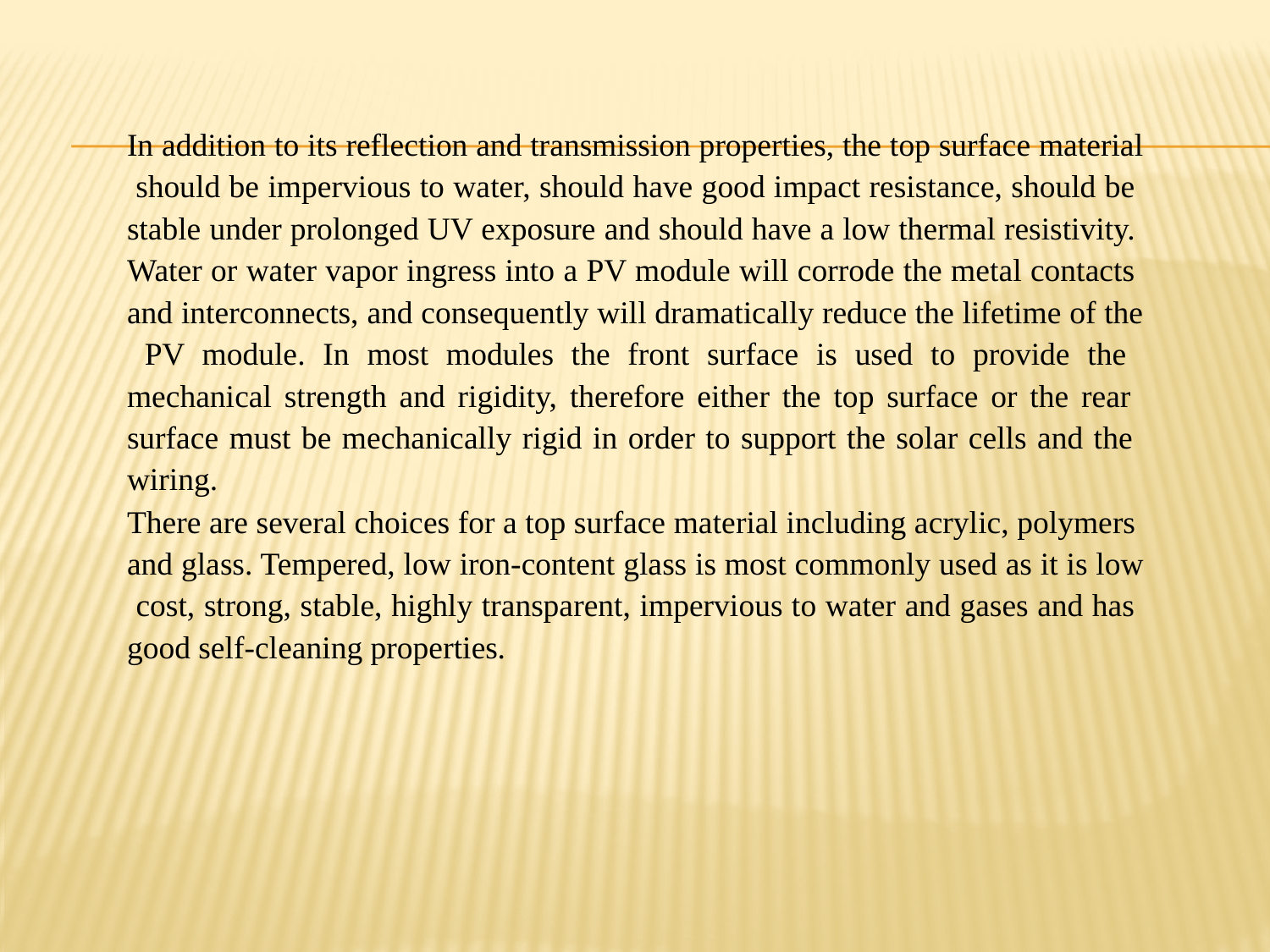

In addition to its reflection and transmission properties, the top surface material  should be impervious to water, should have good impact resistance, should be  stable under prolonged UV exposure and should have a low thermal resistivity.  Water or water vapor ingress into a PV module will corrode the metal contacts  and interconnects, and consequently will dramatically reduce the lifetime of the  PV module. In most modules the front surface is used to provide the  mechanical strength and rigidity, therefore either the top surface or the rear  surface must be mechanically rigid in order to support the solar cells and the  wiring.
There are several choices for a top surface material including acrylic, polymers  and glass. Tempered, low iron-content glass is most commonly used as it is low  cost, strong, stable, highly transparent, impervious to water and gases and has  good self-cleaning properties.